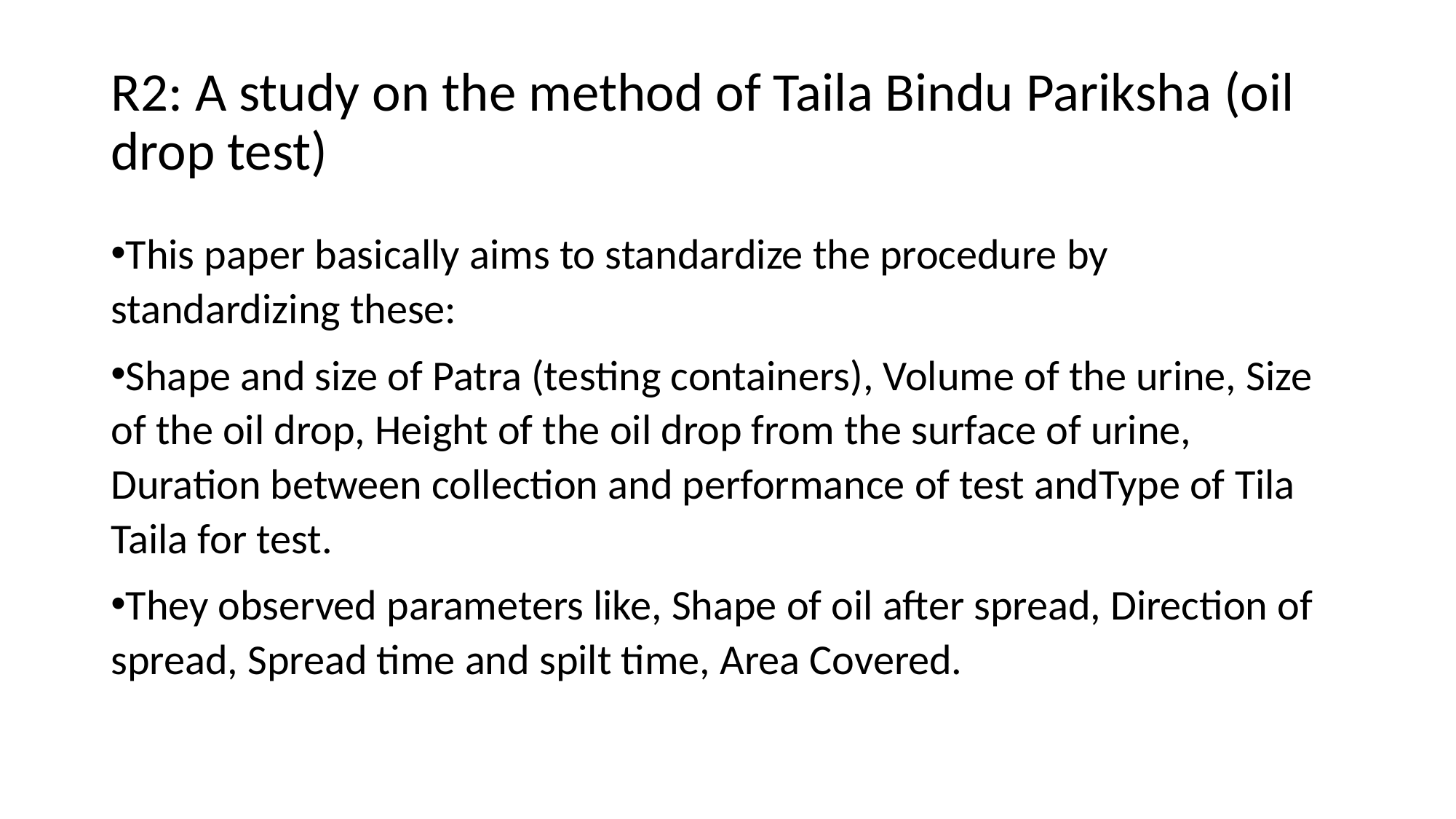

# R2: A study on the method of Taila Bindu Pariksha (oil drop test)
This paper basically aims to standardize the procedure by standardizing these:
Shape and size of Patra (testing containers), Volume of the urine, Size of the oil drop, Height of the oil drop from the surface of urine, Duration between collection and performance of test andType of Tila Taila for test.
They observed parameters like, Shape of oil after spread, Direction of spread, Spread time and spilt time, Area Covered.